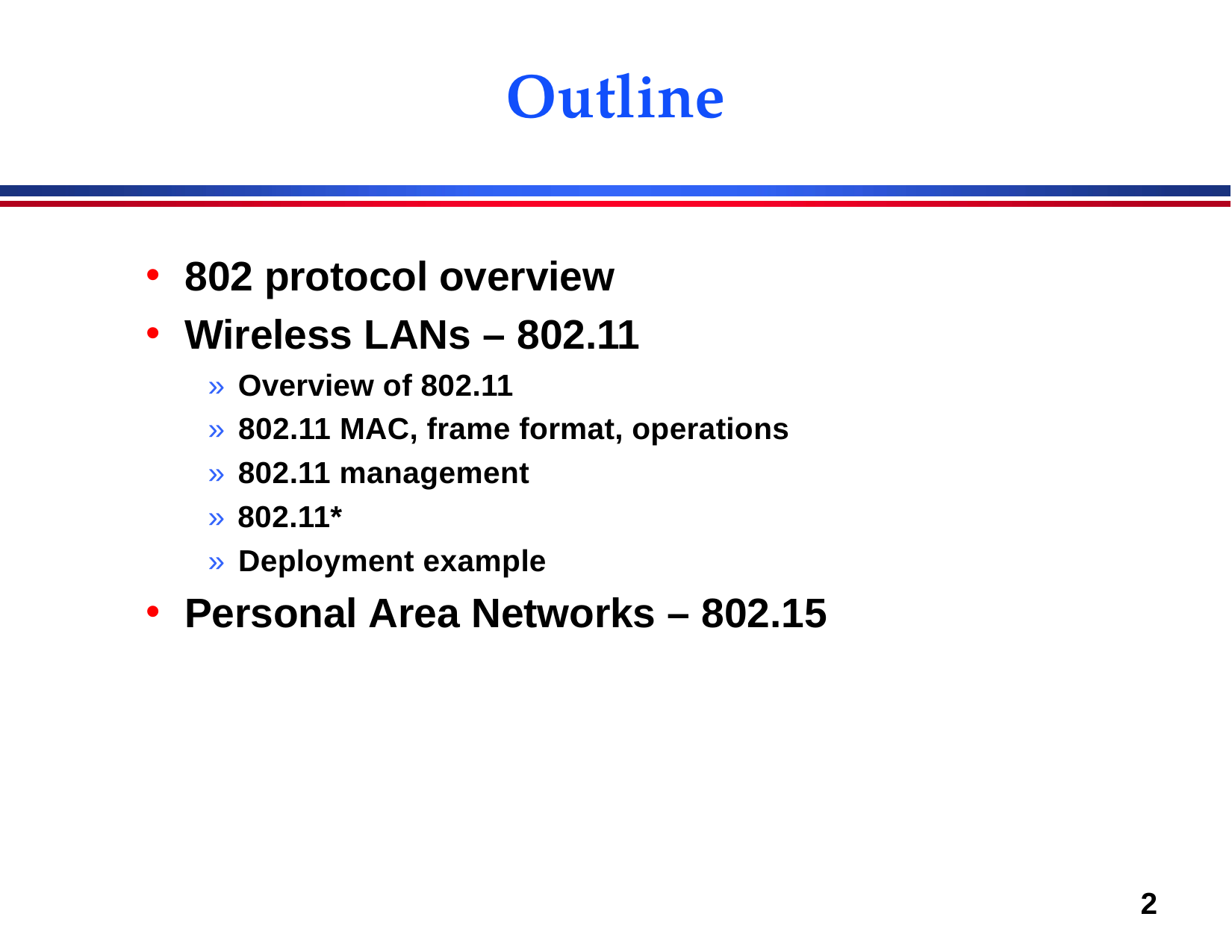

# Outline
802 protocol overview
Wireless LANs – 802.11
» Overview of 802.11
» 802.11 MAC, frame format, operations
» 802.11 management
» 802.11*
» Deployment example
Personal Area Networks – 802.15
2